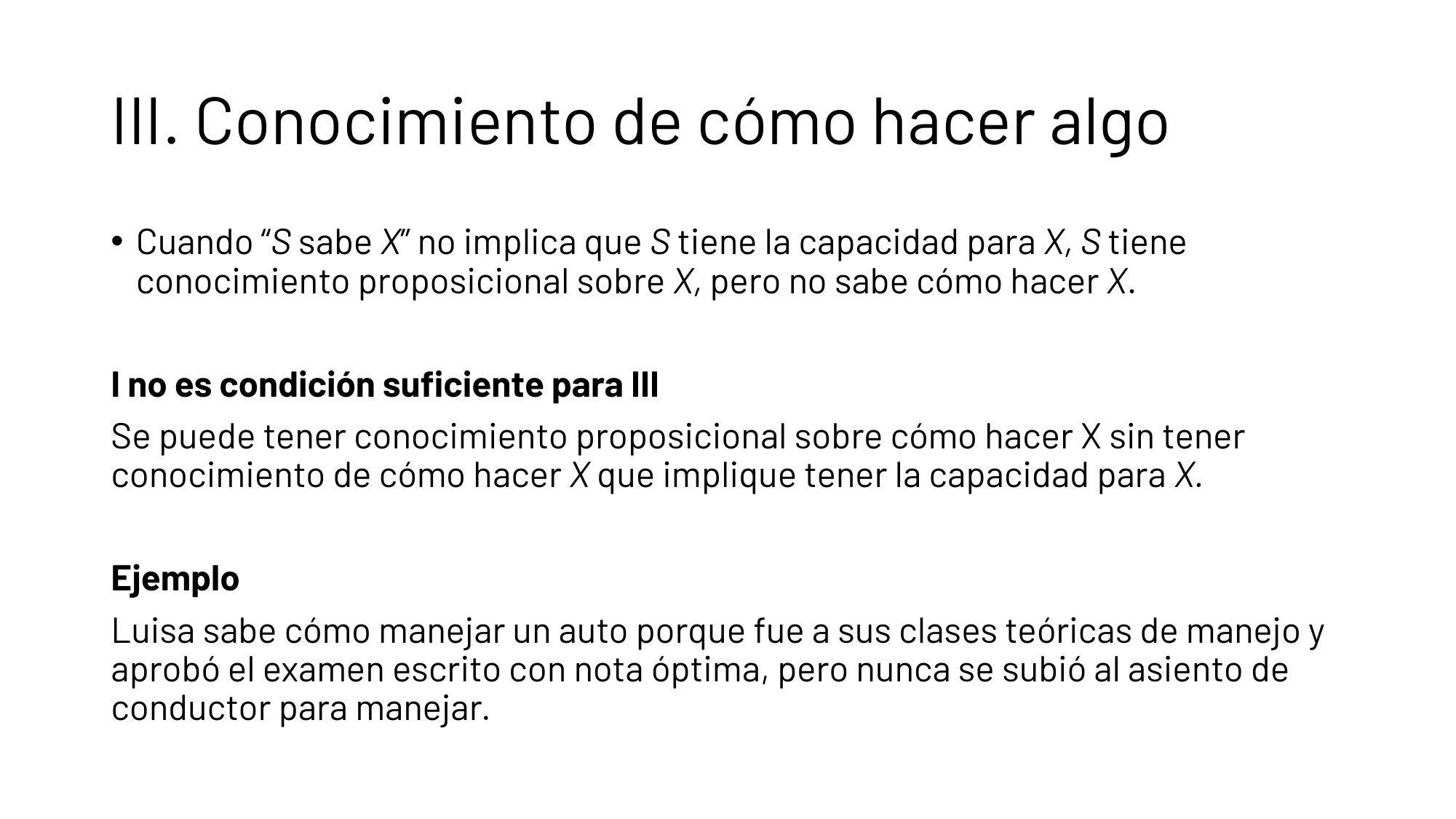

# III. Conocimiento de cómo hacer algo
Cuando “S sabe X” no implica que S tiene la capacidad para X, S tiene conocimiento proposicional sobre X, pero no sabe cómo hacer X.

I no es condición suficiente para III
Se puede tener conocimiento proposicional sobre cómo hacer X sin tener conocimiento de cómo hacer X que implique tener la capacidad para X.

Ejemplo
Luisa sabe cómo manejar un auto porque fue a sus clases teóricas de manejo y aprobó el examen escrito con nota óptima, pero nunca se subió al asiento de conductor para manejar.